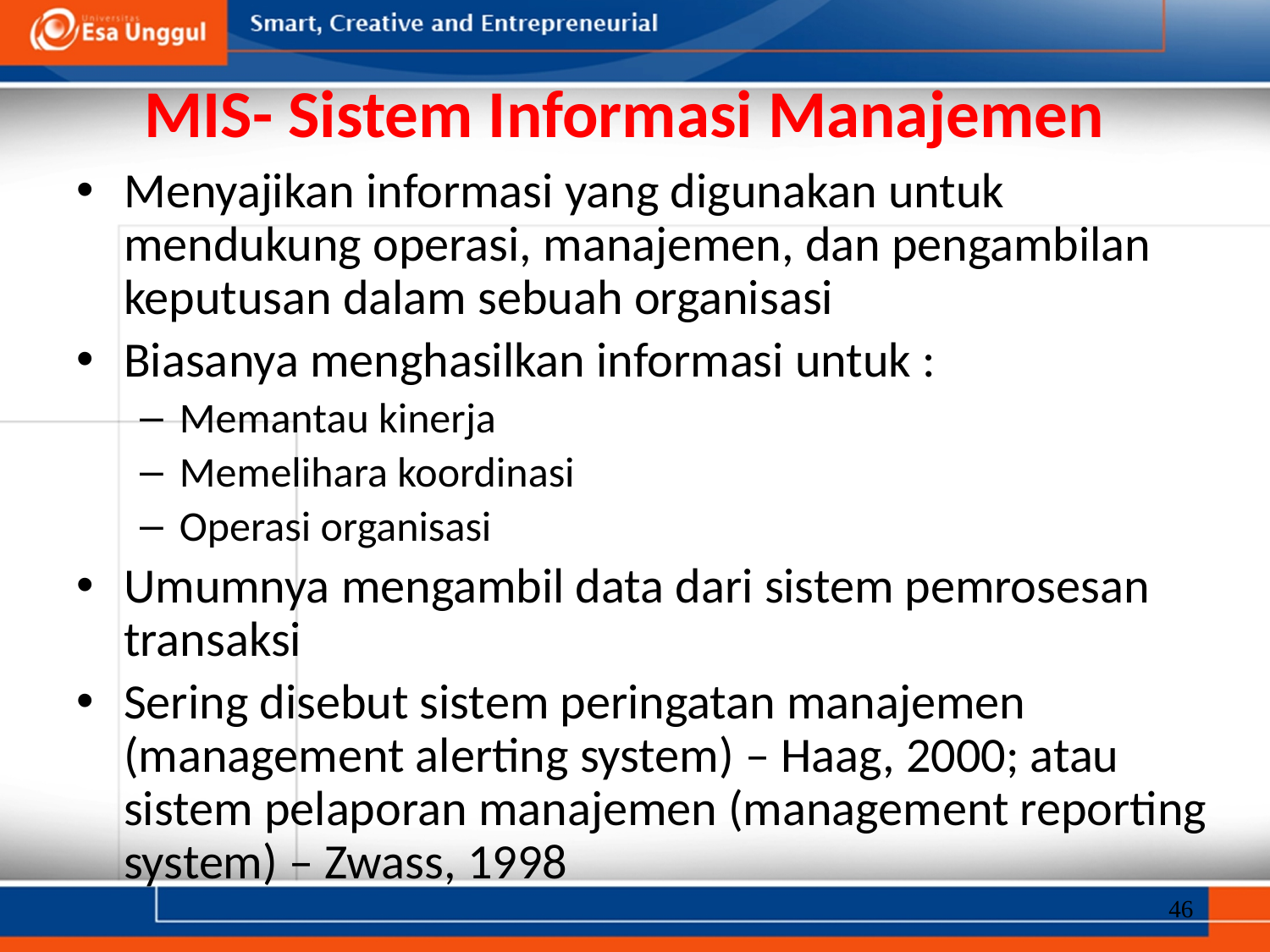

# MIS- Sistem Informasi Manajemen
Menyajikan informasi yang digunakan untuk mendukung operasi, manajemen, dan pengambilan keputusan dalam sebuah organisasi
Biasanya menghasilkan informasi untuk :
Memantau kinerja
Memelihara koordinasi
Operasi organisasi
Umumnya mengambil data dari sistem pemrosesan transaksi
Sering disebut sistem peringatan manajemen (management alerting system) – Haag, 2000; atau sistem pelaporan manajemen (management reporting system) – Zwass, 1998
46